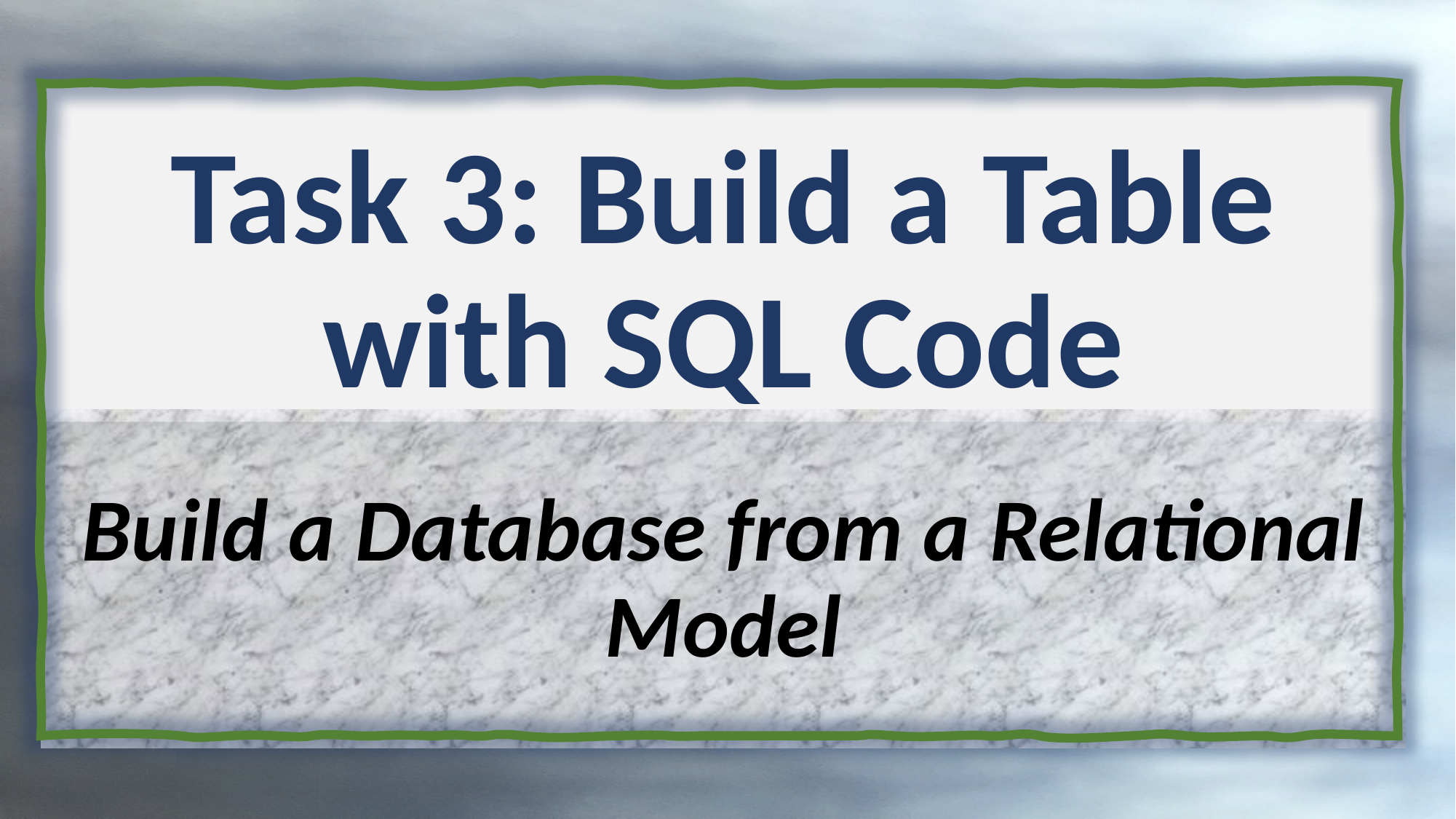

# Task 3: Build a Table with SQL Code

Build a Database from a Relational Model